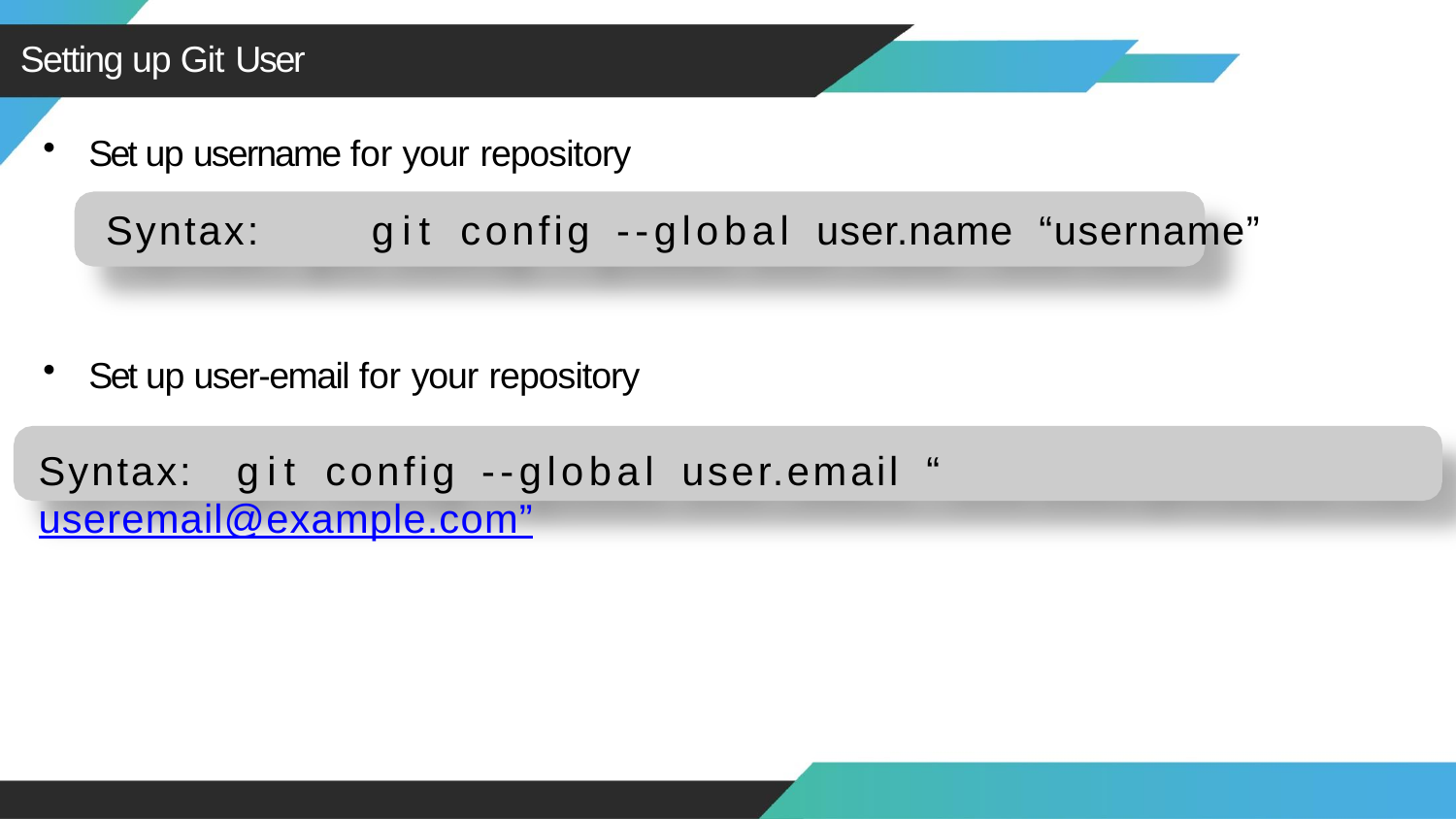

Setting up Git User

Set up username for your repository
Syntax:	git	config	--global	user.name	“username”

Set up user-email for your repository

Syntax:	git	config	--global	user.email	“useremail@example.com”